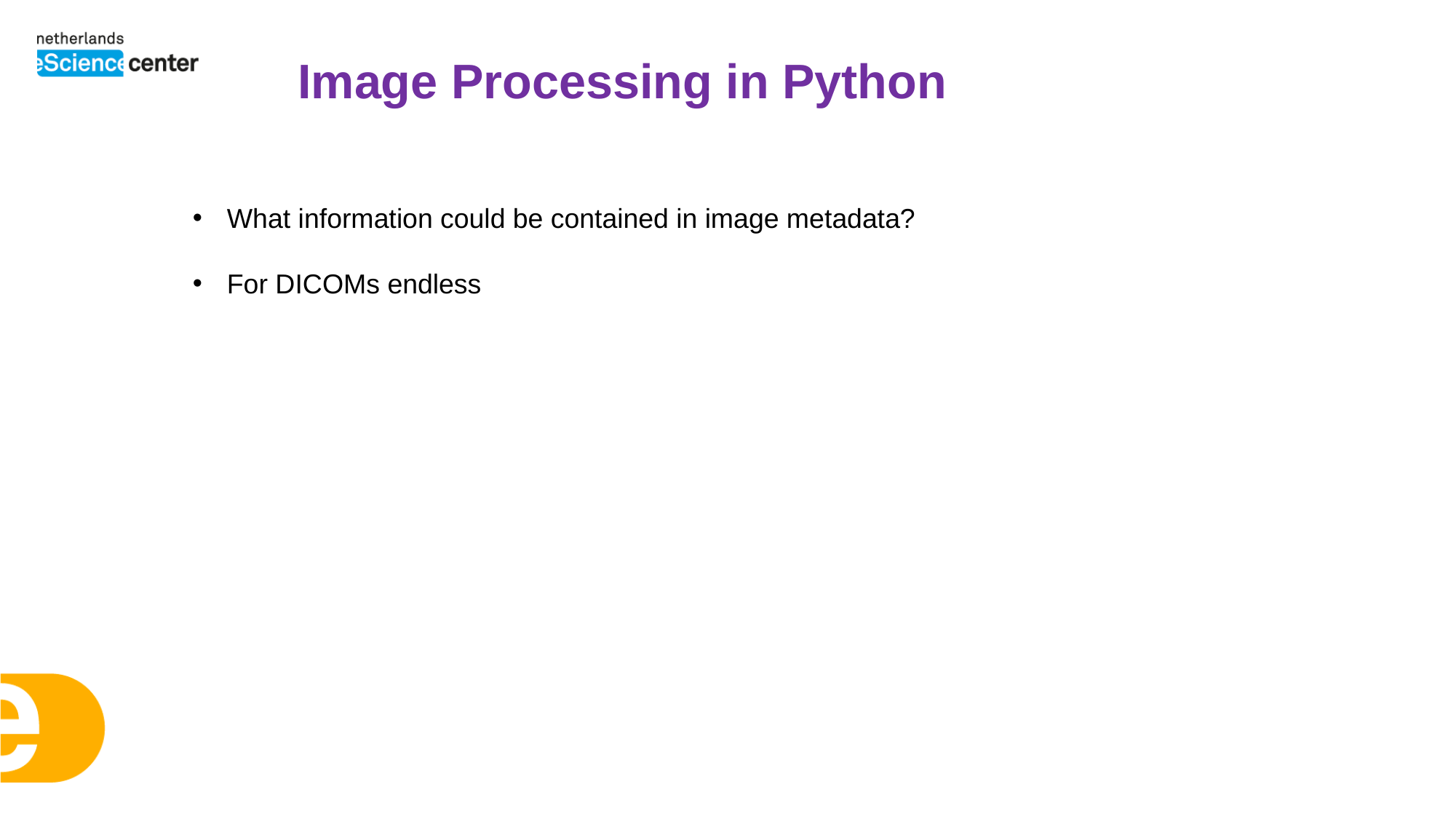

Image Processing in Python

What information could be contained in image metadata?

For DICOMs endless